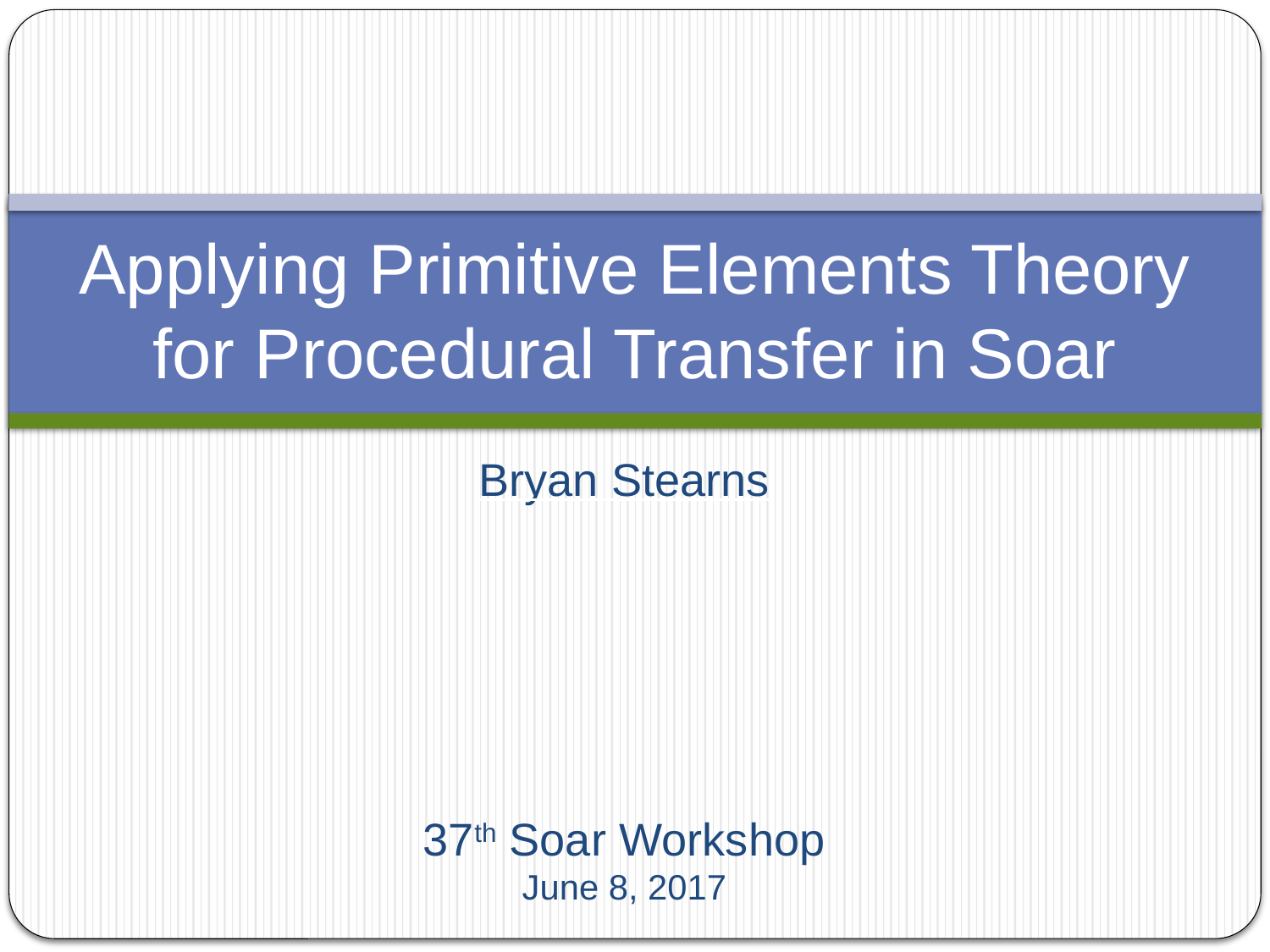

Applying Primitive Elements Theory for Procedural Transfer in Soar
Bryan Stearns

37th Soar Workshop
June 8, 2017